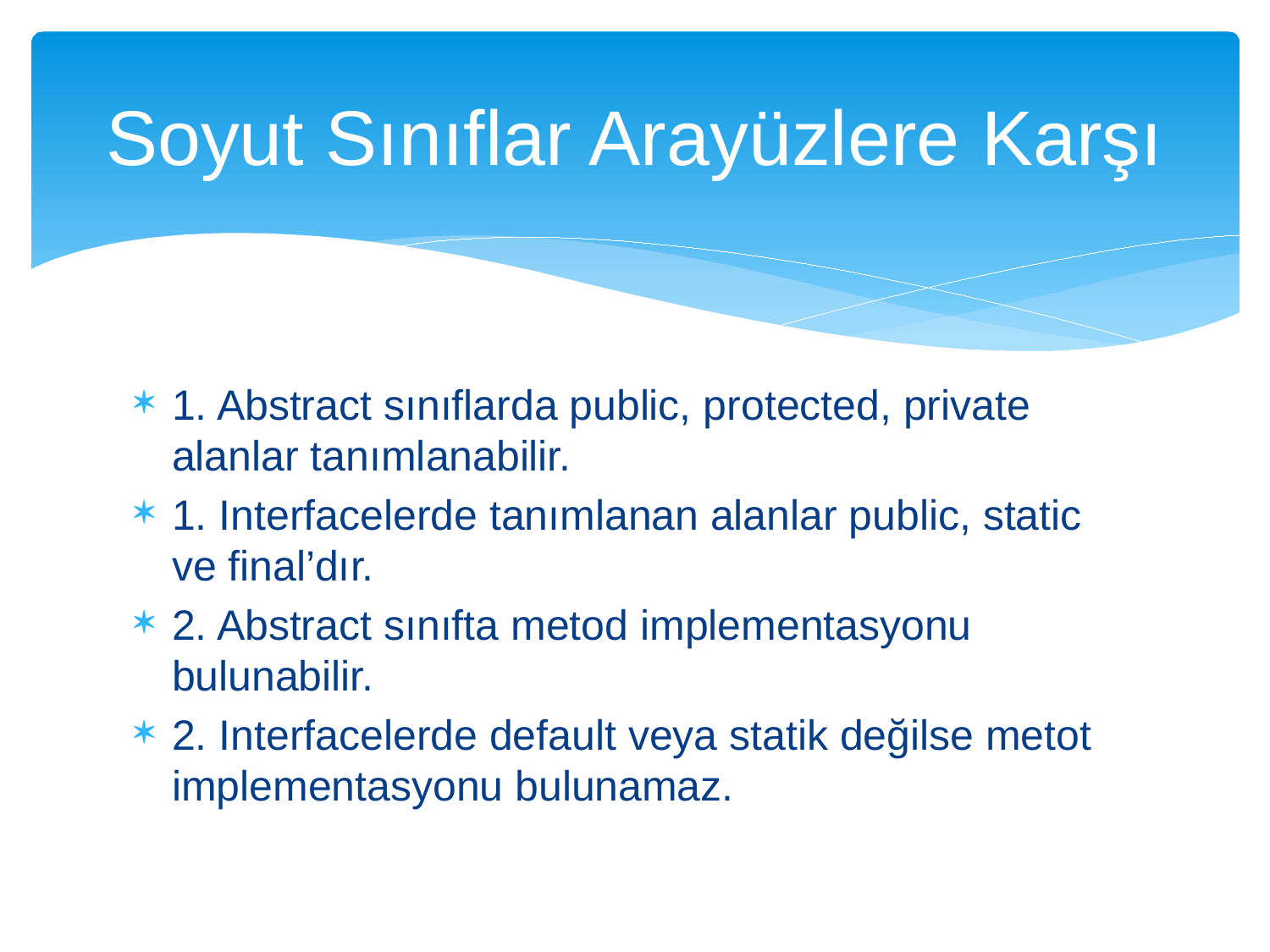

# Soyut Sınıflar Arayüzlere Karşı
1. Abstract sınıflarda public, protected, private alanlar tanımlanabilir.
1. Interfacelerde tanımlanan alanlar public, static ve final’dır.
2. Abstract sınıfta metod implementasyonu bulunabilir.
2. Interfacelerde default veya statik değilse metot implementasyonu bulunamaz.